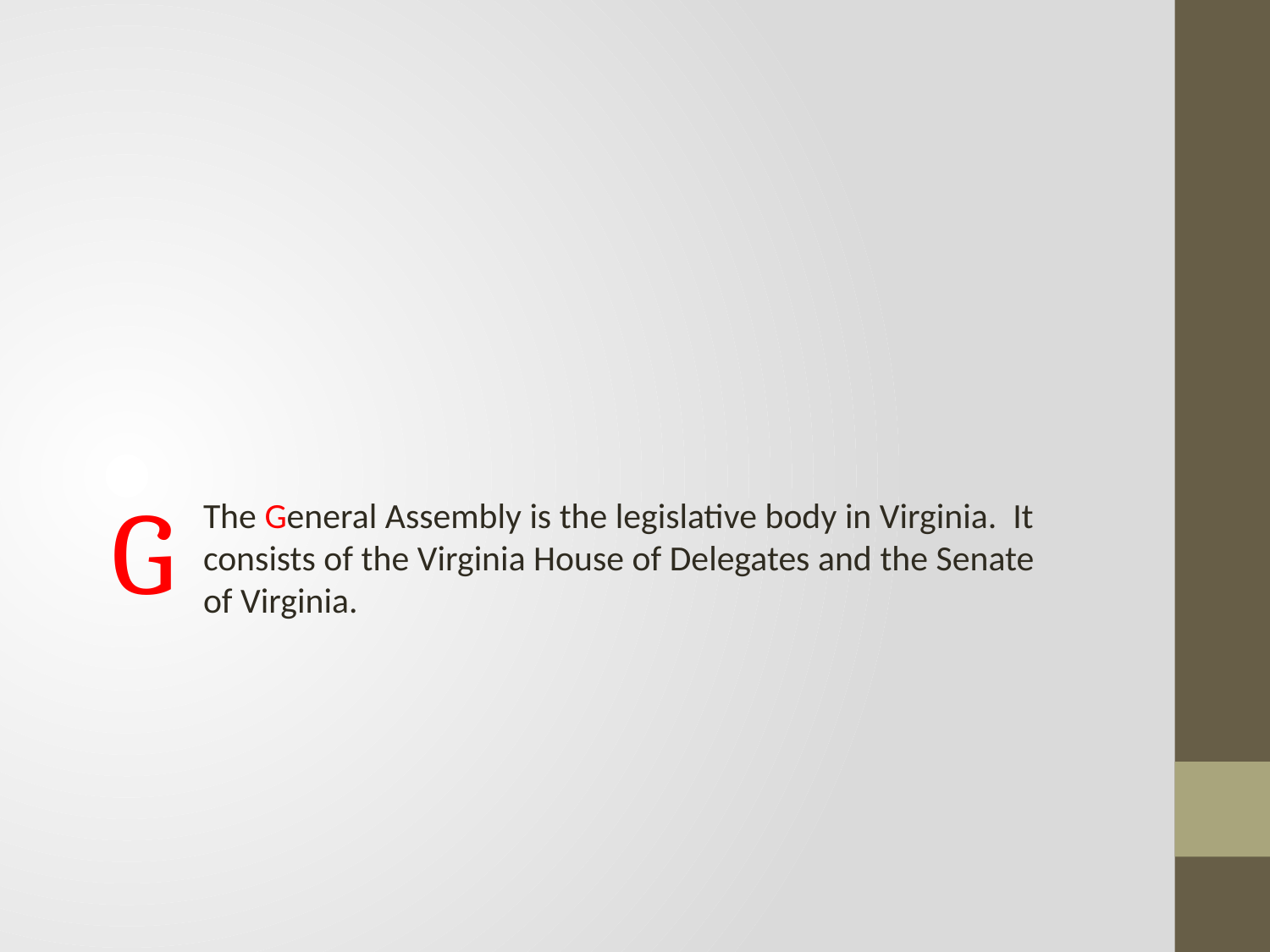

# G
The General Assembly is the legislative body in Virginia.  It consists of the Virginia House of Delegates and the Senate of Virginia.